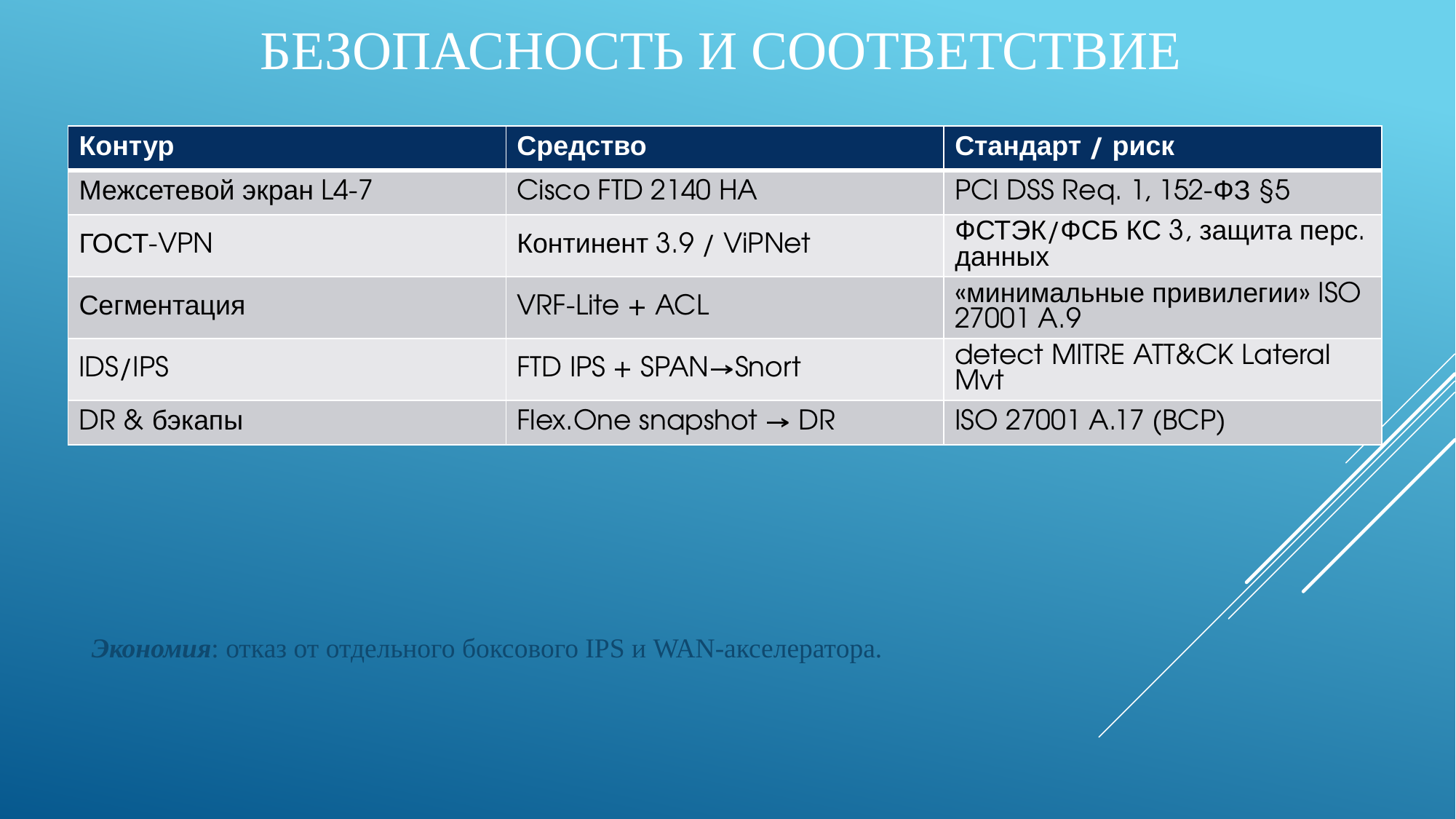

# Безопасность и соответствие
| Контур | Средство | Стандарт / риск |
| --- | --- | --- |
| Межсетевой экран L4-7 | Cisco FTD 2140 HA | PCI DSS Req. 1, 152-ФЗ §5 |
| ГОСТ-VPN | Континент 3.9 / ViPNet | ФСТЭК/ФСБ КС 3, защита перс. данных |
| Сегментация | VRF-Lite + ACL | «минимальные привилегии» ISO 27001 A.9 |
| IDS/IPS | FTD IPS + SPAN→Snort | detect MITRE ATT&CK Lateral Mvt |
| DR & бэкапы | Flex.One snapshot → DR | ISO 27001 A.17 (BCP) |
Экономия: отказ от отдельного боксового IPS и WAN-акселератора.